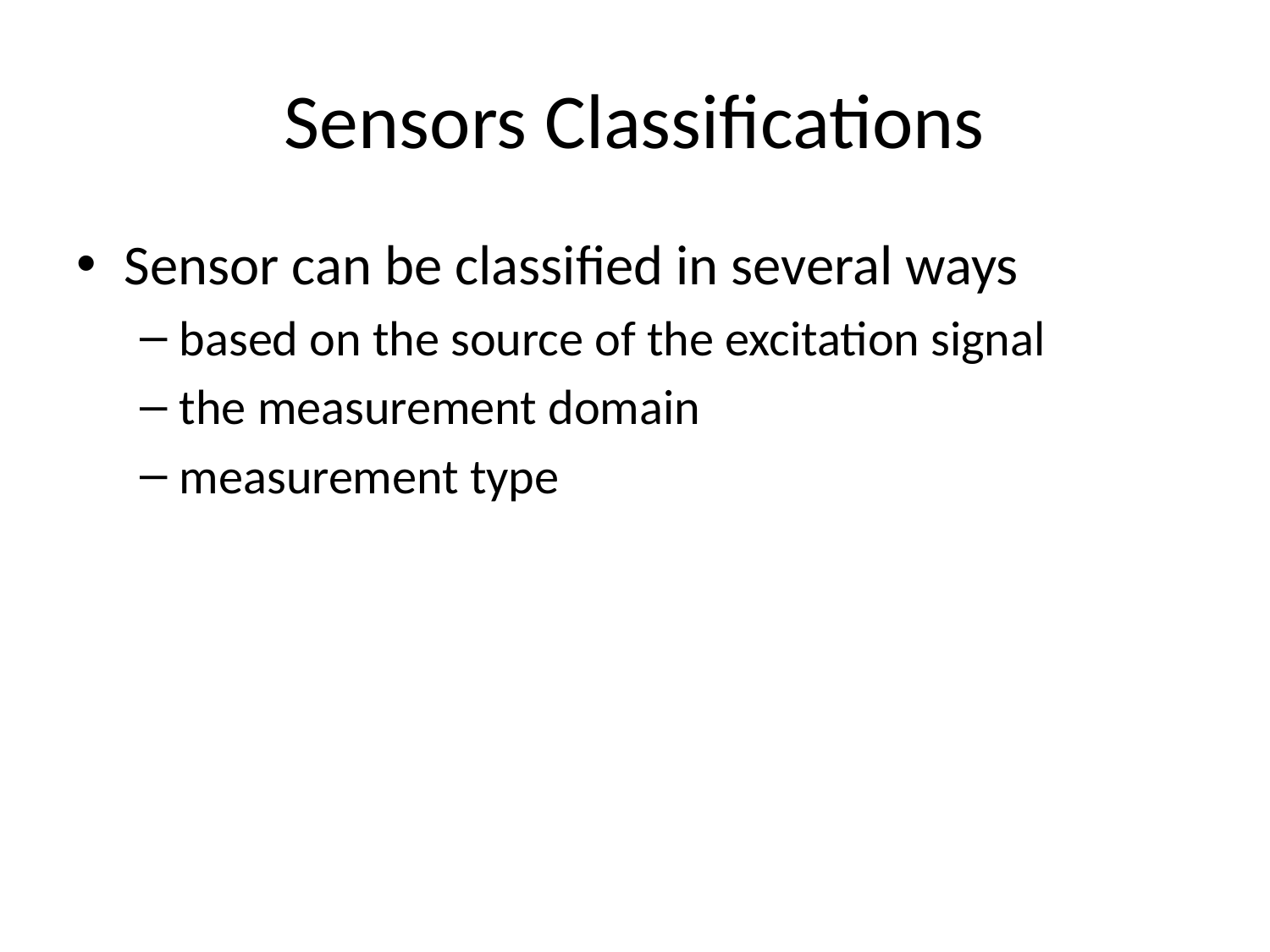

# Sensors Classifications
Sensor can be classified in several ways
based on the source of the excitation signal
the measurement domain
measurement type